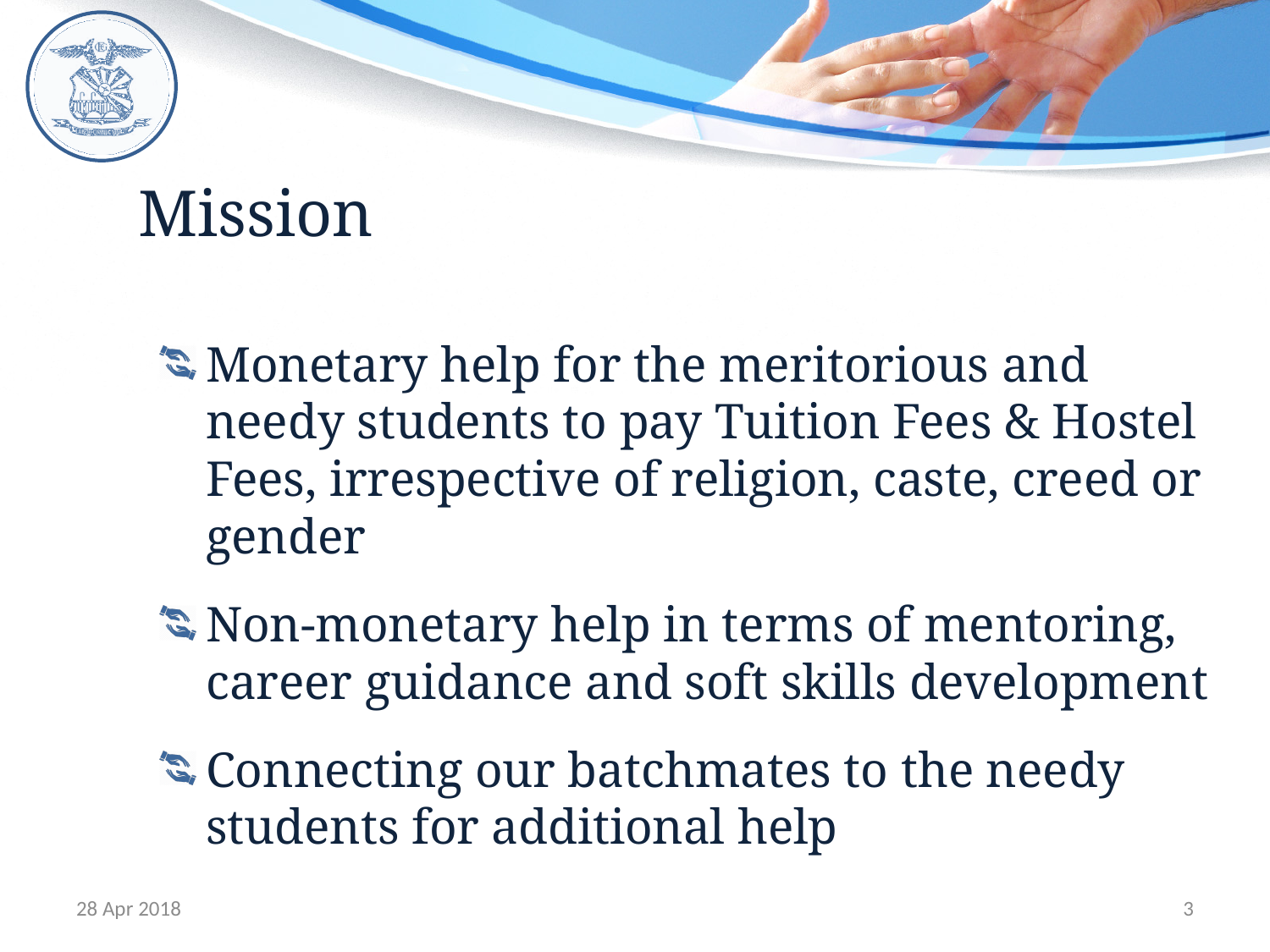

# Mission
Monetary help for the meritorious and needy students to pay Tuition Fees & Hostel Fees, irrespective of religion, caste, creed or gender
Non-monetary help in terms of mentoring, career guidance and soft skills development
Connecting our batchmates to the needy students for additional help

28 Apr 2018
3